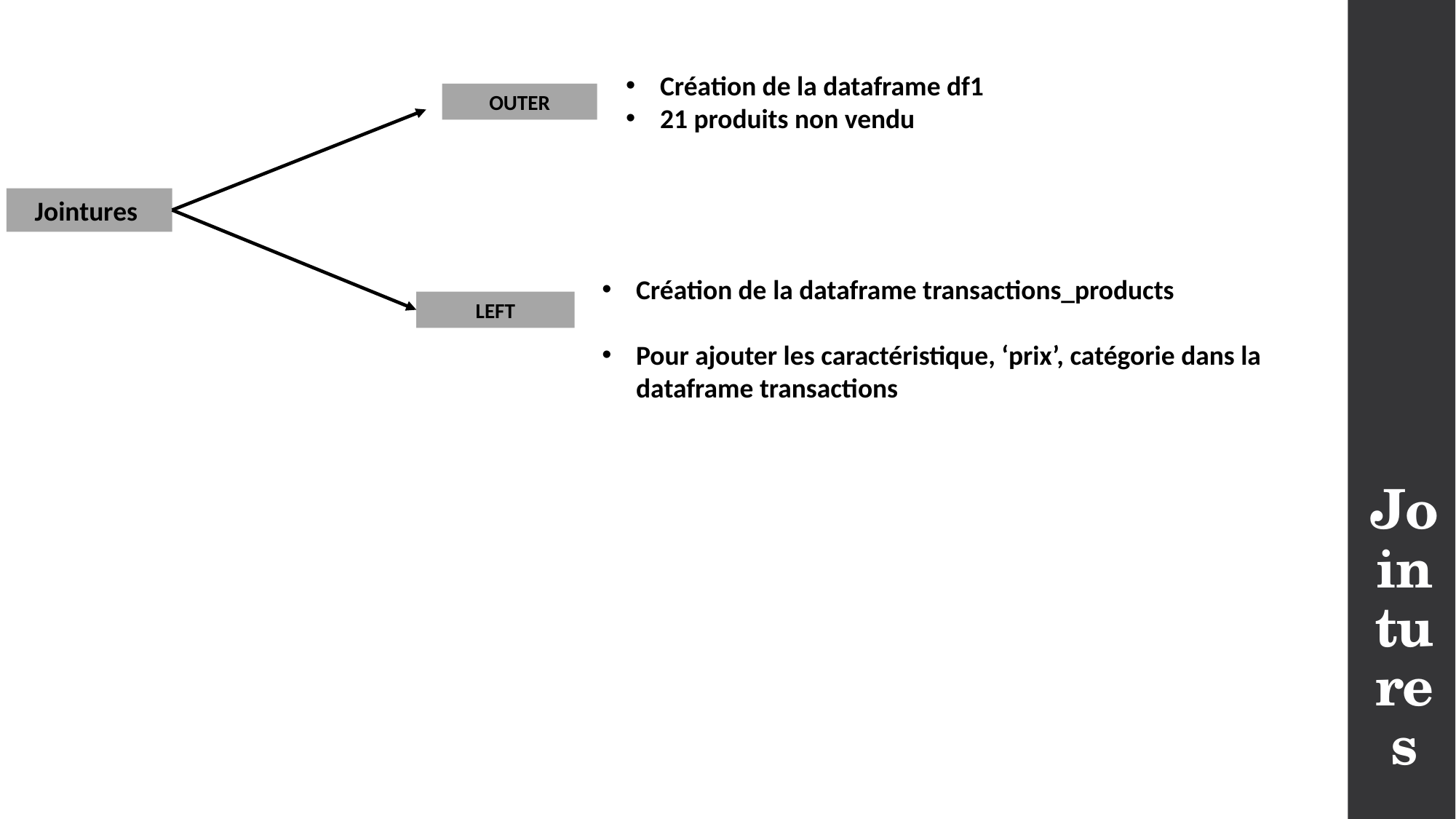

# Jointures
Création de la dataframe df1
21 produits non vendu

OUTER
Jointures

Création de la dataframe transactions_products

Pour ajouter les caractéristique, ‘prix’, catégorie dans la dataframe transactions

LEFT